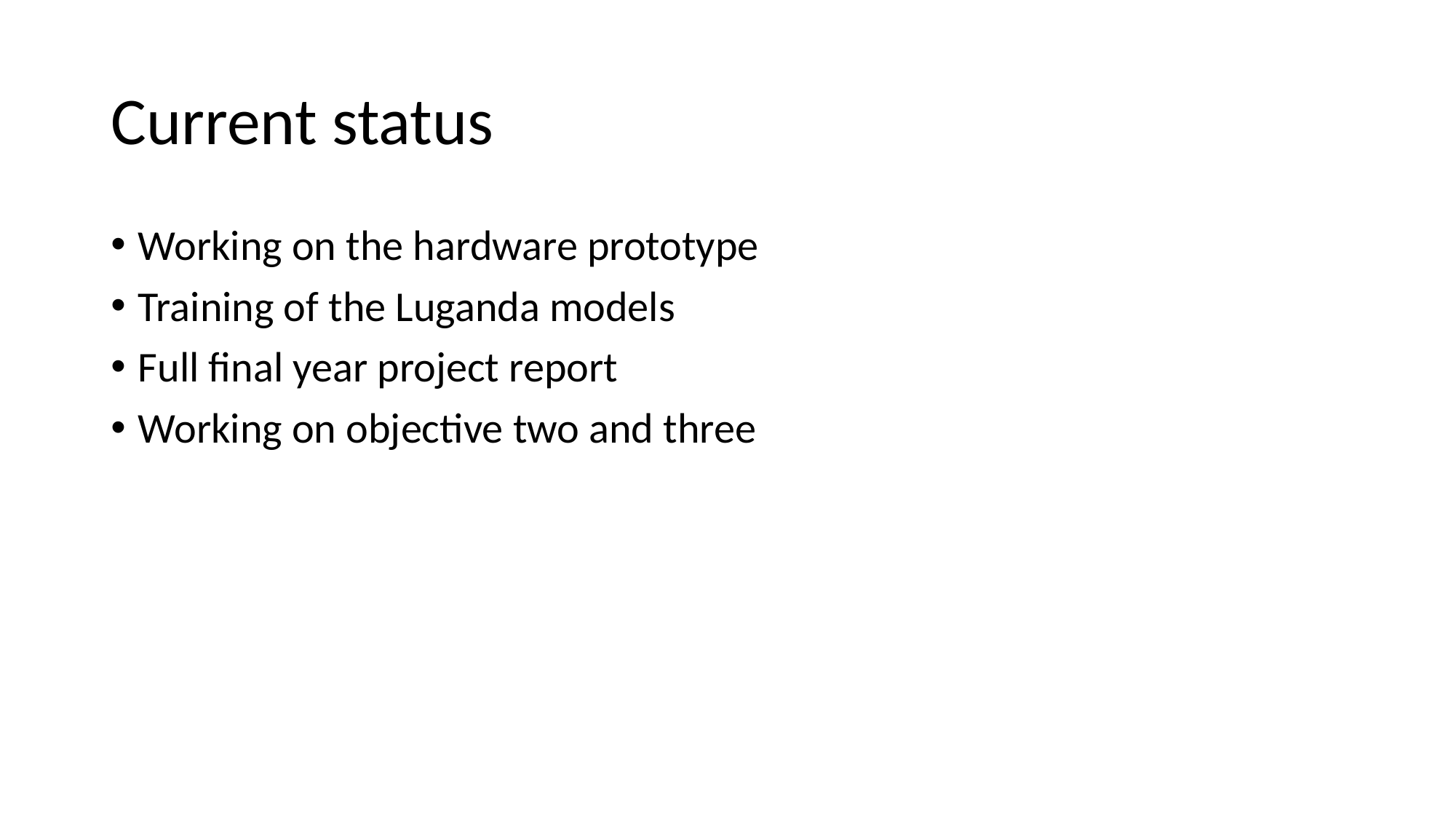

# Current status
Working on the hardware prototype
Training of the Luganda models
Full final year project report
Working on objective two and three